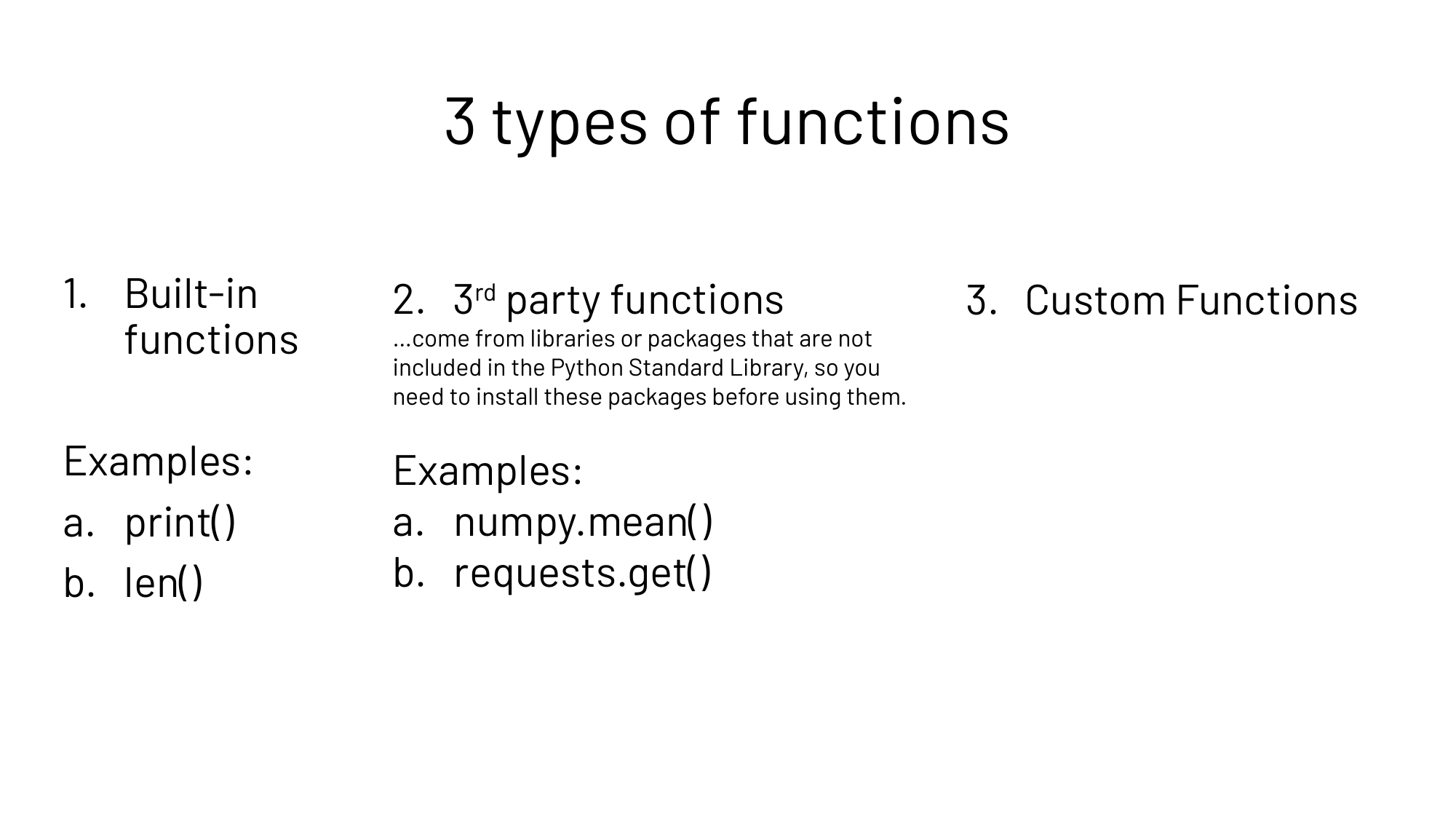

# 3 types of functions
Built-in functions

Examples:
print()
len()
2.   3rd party functions
…come from libraries or packages that are not included in the Python Standard Library, so you need to install these packages before using them.

Examples:
numpy.mean()
requests.get()
3.   Custom Functions